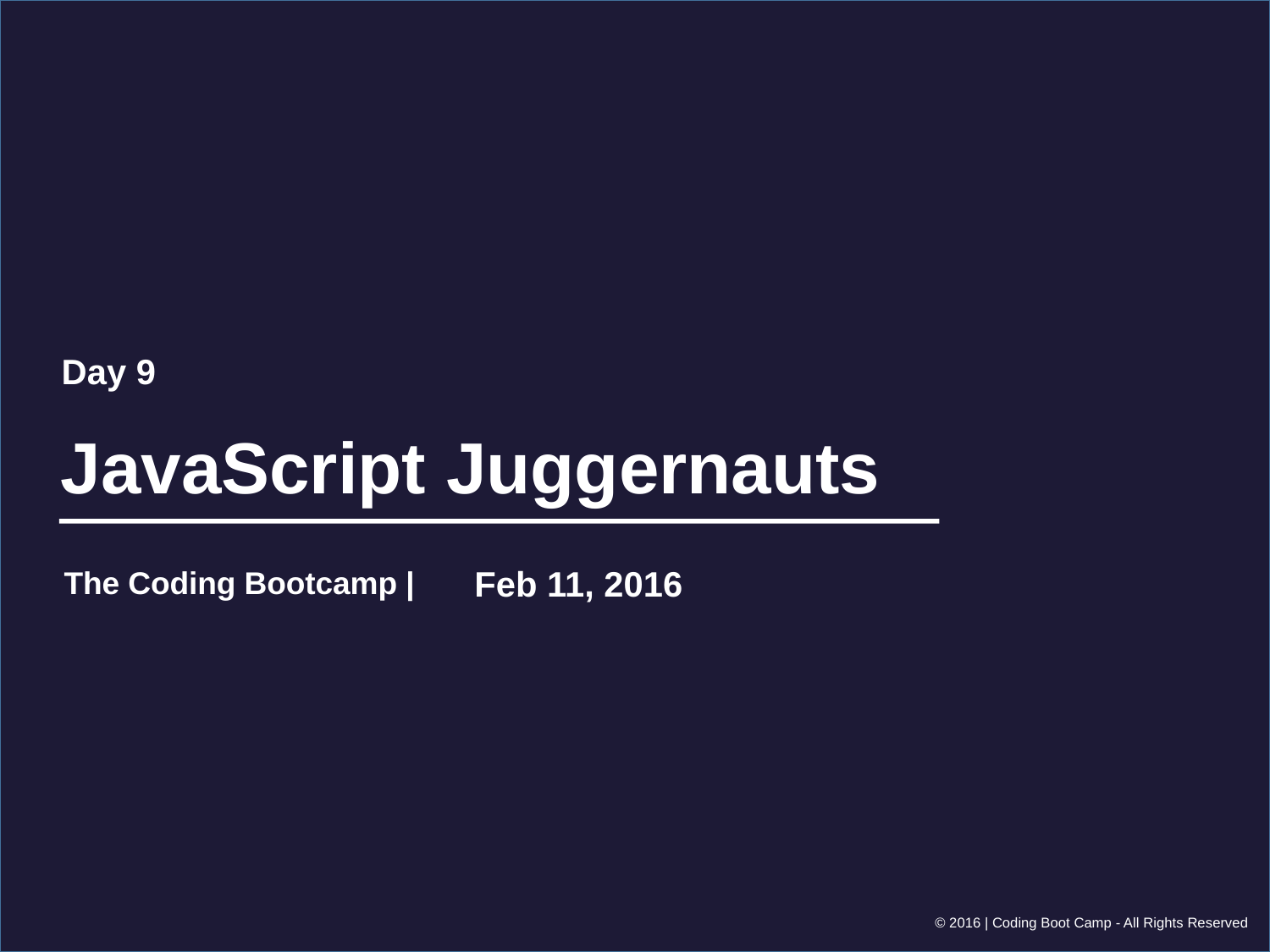

Day 9
# JavaScript Juggernauts
Feb 11, 2016